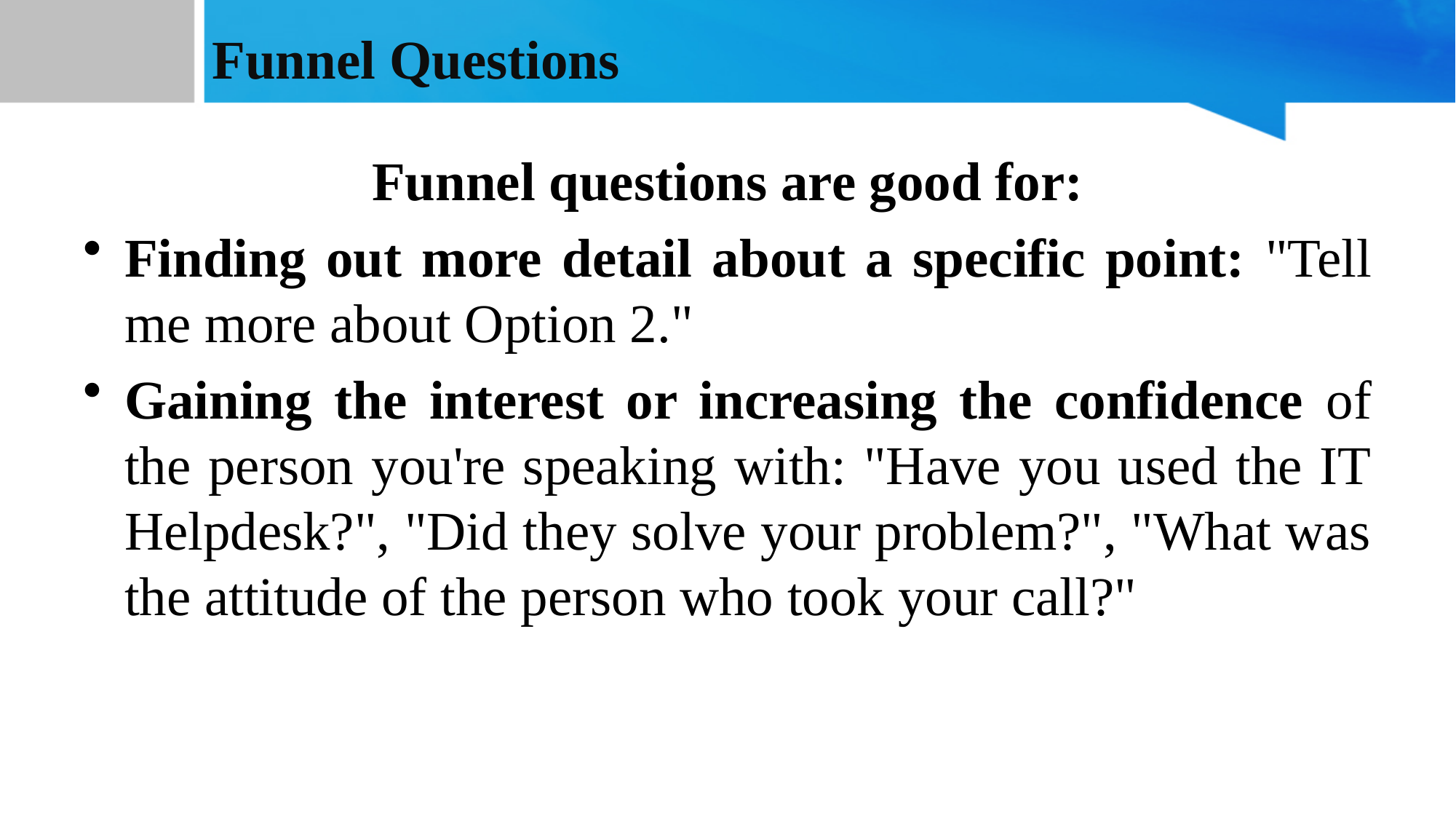

# Funnel Questions
Funnel questions are good for:
Finding out more detail about a specific point: "Tell me more about Option 2."
Gaining the interest or increasing the confidence of the person you're speaking with: "Have you used the IT Helpdesk?", "Did they solve your problem?", "What was the attitude of the person who took your call?"